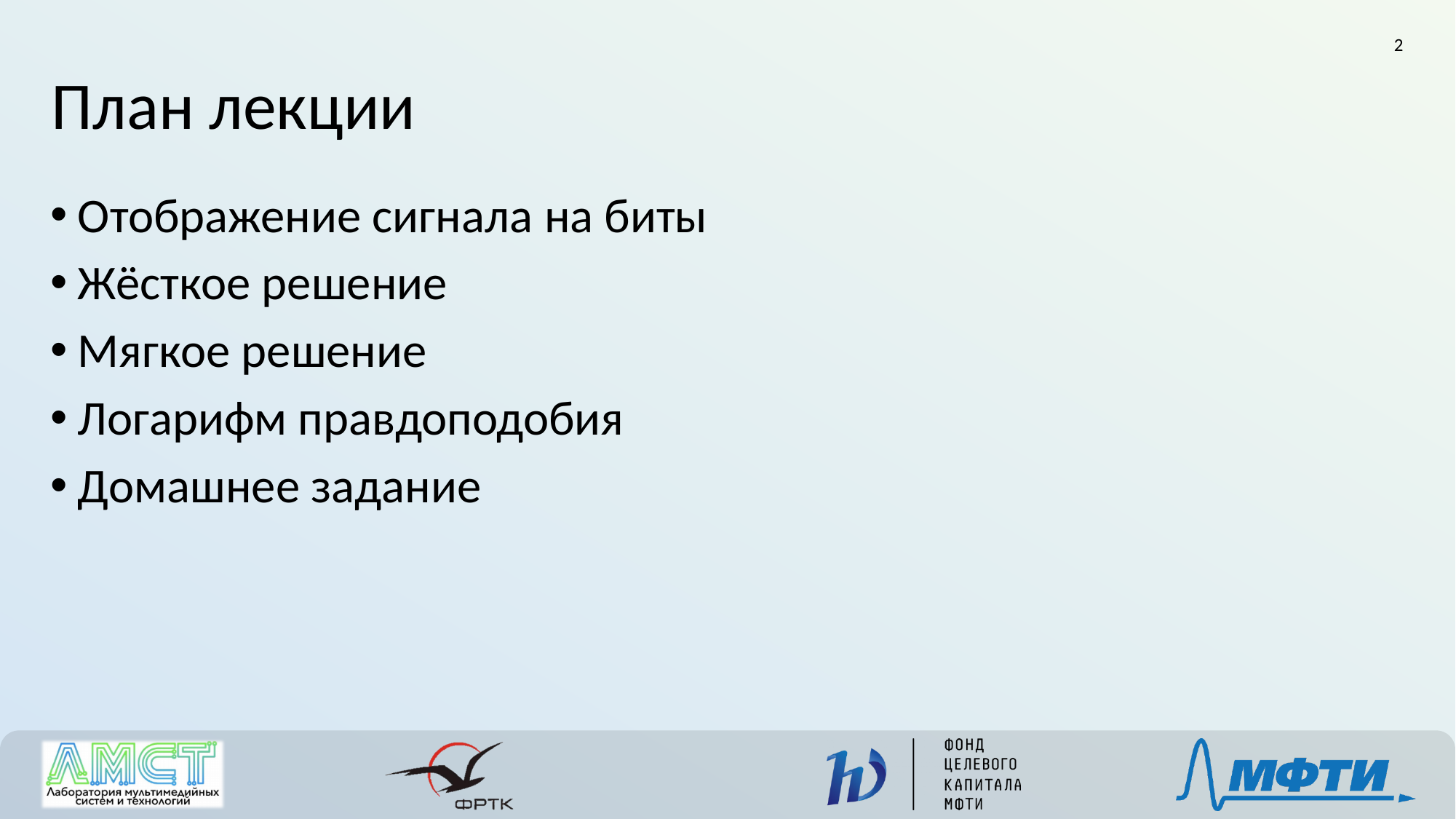

2
План лекции
Отображение сигнала на биты
Жёсткое решение
Мягкое решение
Логарифм правдоподобия
Домашнее задание